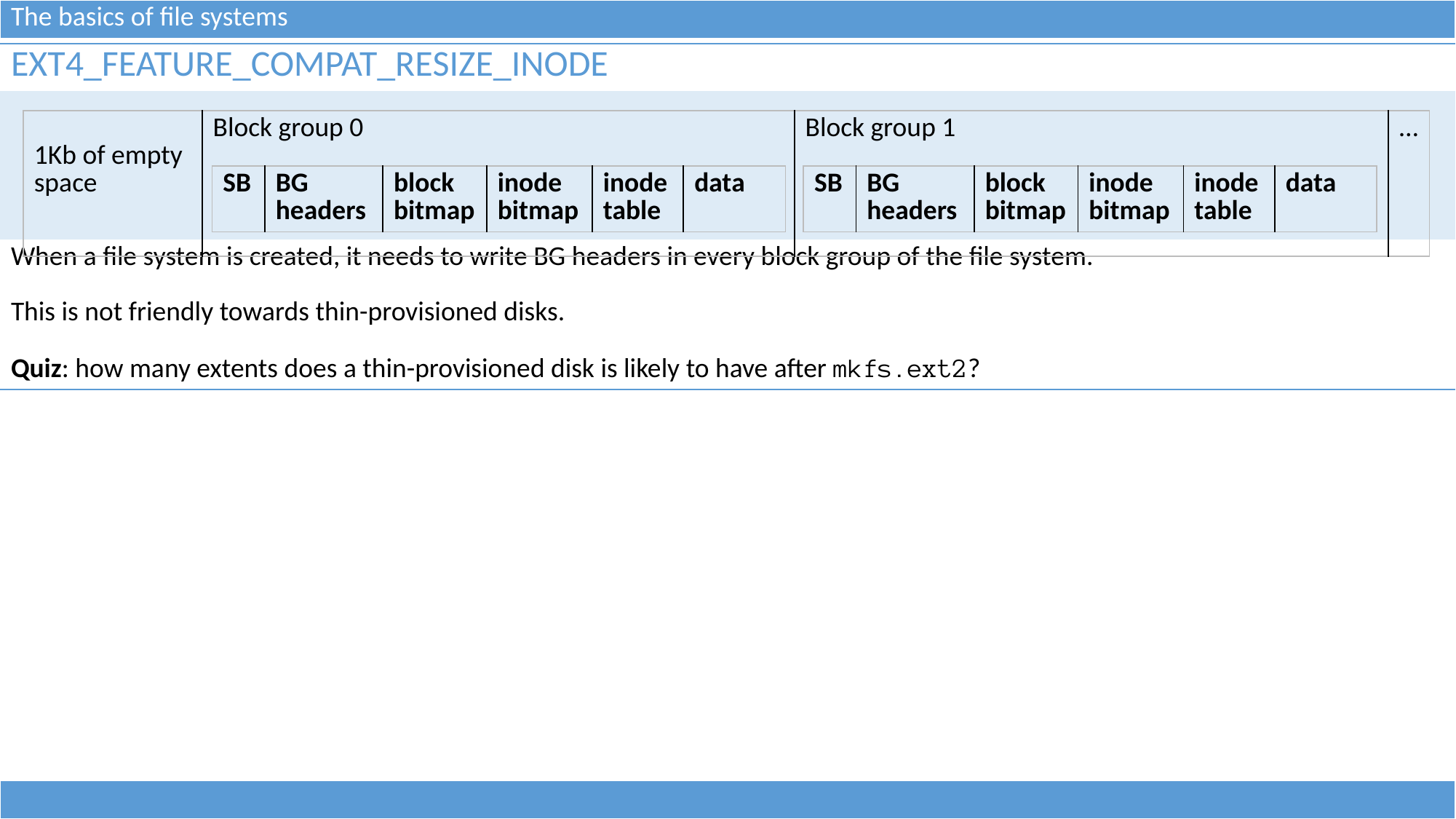

| The basics of file systems |
| --- |
| EXT4\_FEATURE\_COMPAT\_RESIZE\_INODE |
| --- |
|  |
| When a file system is created, it needs to write BG headers in every block group of the file system. This is not friendly towards thin-provisioned disks. Quiz: how many extents does a thin-provisioned disk is likely to have after mkfs.ext2? |
| 1Kb of empty space | Block group 0 | Block group 1 | … |
| --- | --- | --- | --- |
| SB | BG headers | block bitmap | inode bitmap | inode table | data |
| --- | --- | --- | --- | --- | --- |
| SB | BG headers | block bitmap | inode bitmap | inode table | data |
| --- | --- | --- | --- | --- | --- |
|  |
| --- |